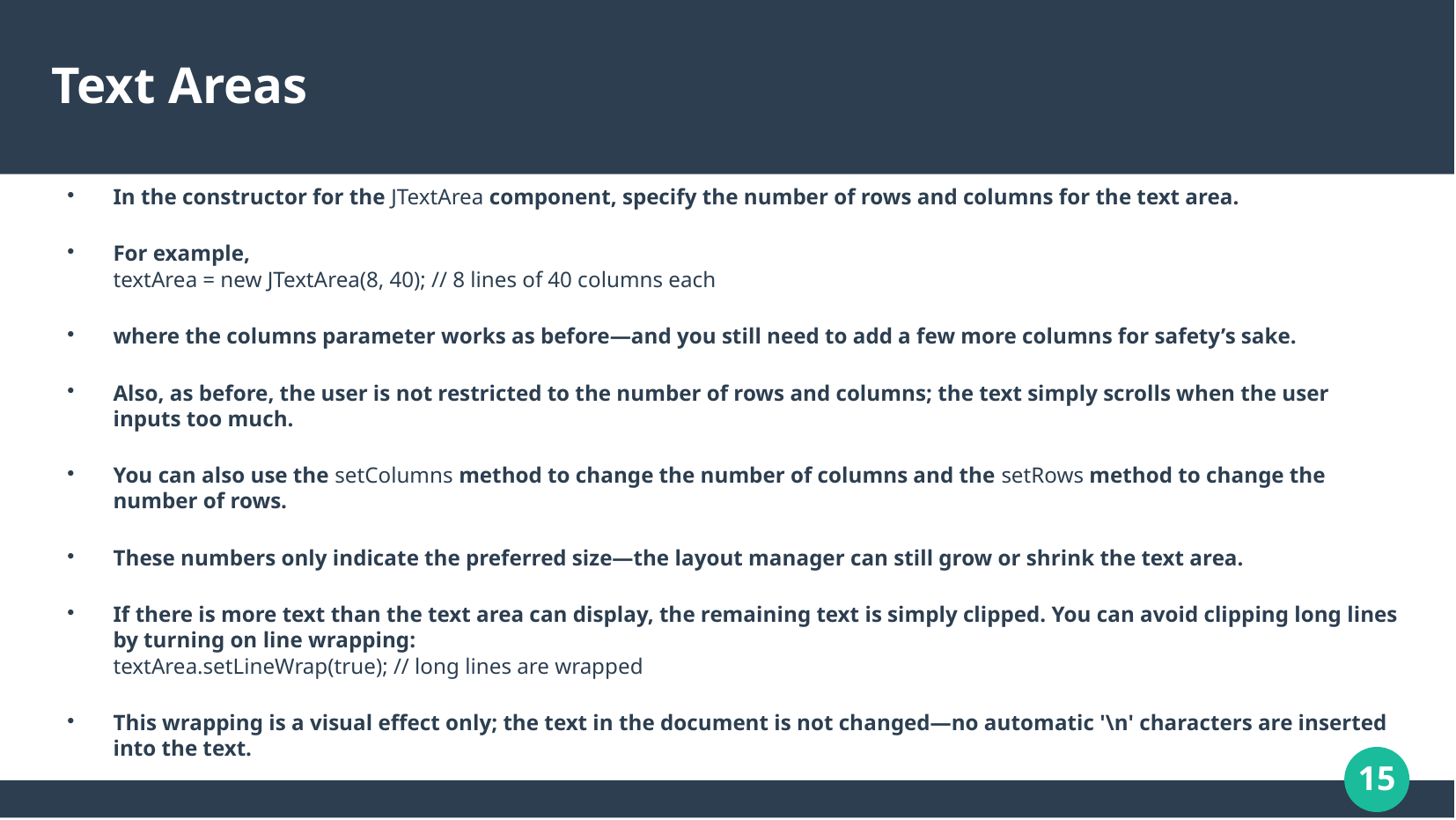

# Text Areas
In the constructor for the JTextArea component, specify the number of rows and columns for the text area.
For example,
textArea = new JTextArea(8, 40); // 8 lines of 40 columns each
where the columns parameter works as before—and you still need to add a few more columns for safety’s sake.
Also, as before, the user is not restricted to the number of rows and columns; the text simply scrolls when the user inputs too much.
You can also use the setColumns method to change the number of columns and the setRows method to change the number of rows.
These numbers only indicate the preferred size—the layout manager can still grow or shrink the text area.
If there is more text than the text area can display, the remaining text is simply clipped. You can avoid clipping long lines by turning on line wrapping:
textArea.setLineWrap(true); // long lines are wrapped
This wrapping is a visual effect only; the text in the document is not changed—no automatic '\n' characters are inserted into the text.